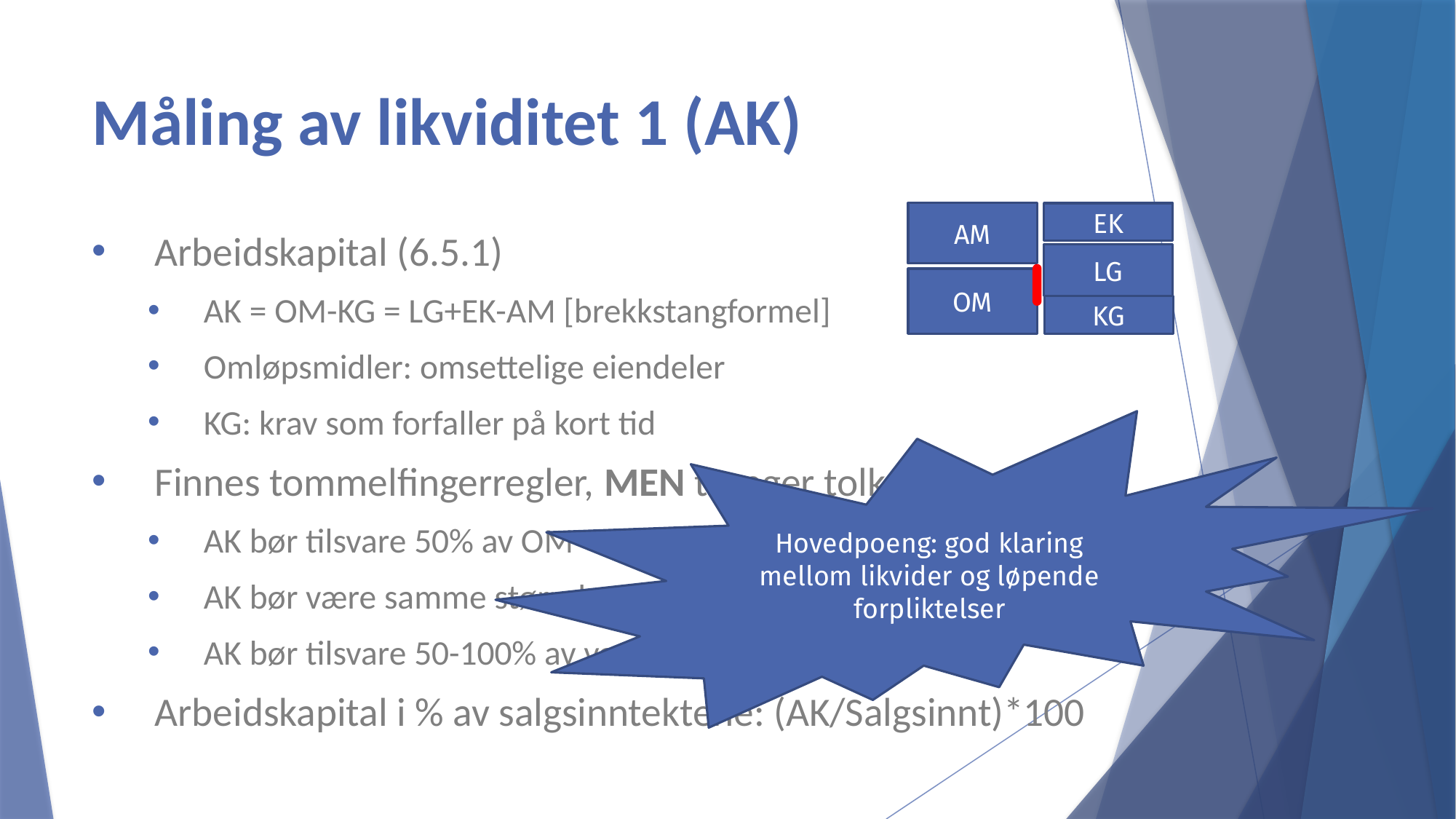

# Måling av likviditet 1 (AK)
AM
EK
Arbeidskapital (6.5.1)
AK = OM-KG = LG+EK-AM [brekkstangformel]
Omløpsmidler: omsettelige eiendeler
KG: krav som forfaller på kort tid
Finnes tommelfingerregler, MEN trenger tolkning:
AK bør tilsvare 50% av OM
AK bør være samme størrelse som KG
AK bør tilsvare 50-100% av varelageret
Arbeidskapital i % av salgsinntektene: (AK/Salgsinnt)*100

LG
OM
KG
Hovedpoeng: god klaring mellom likvider og løpende forpliktelser